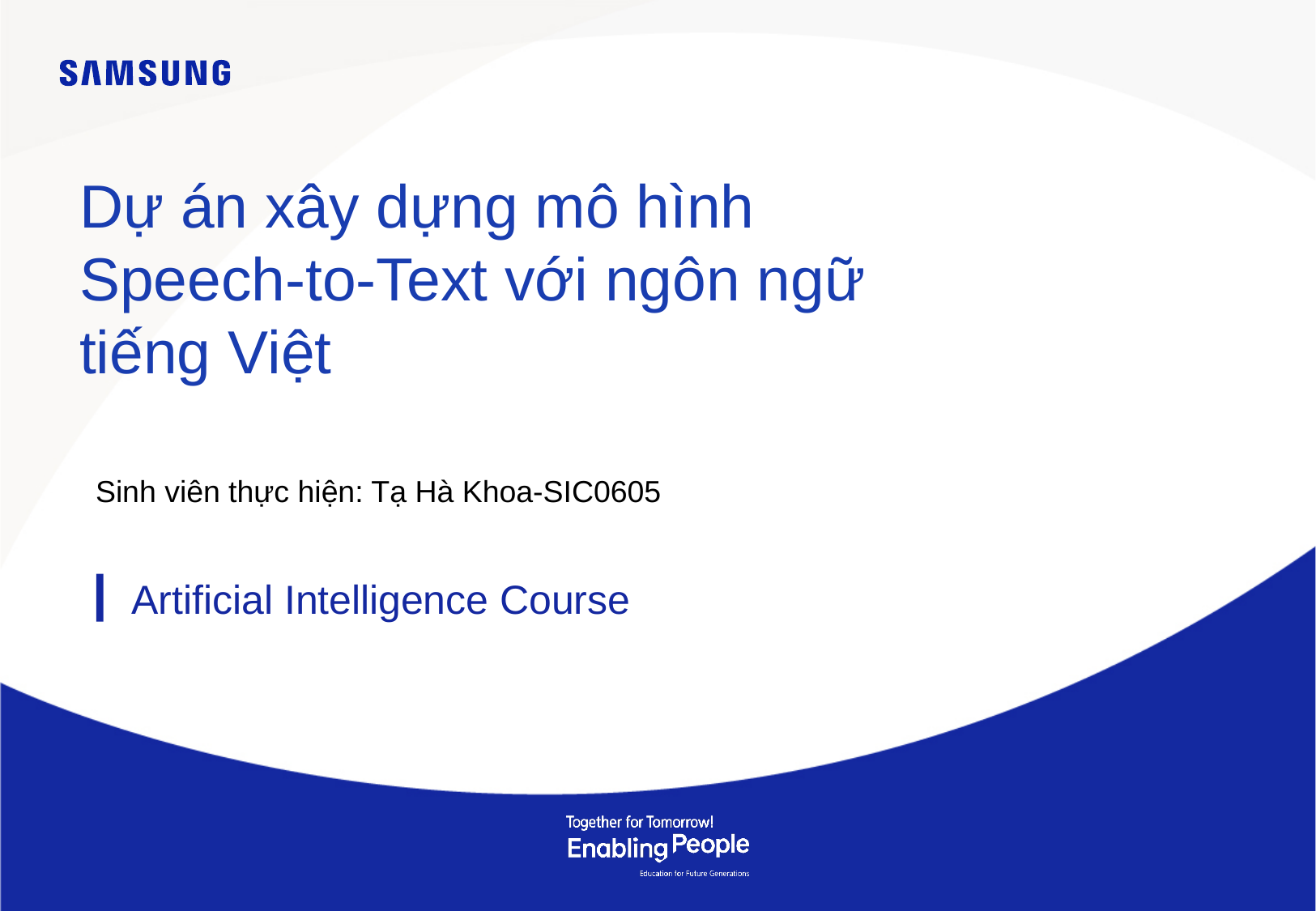

# Dự án xây dựng mô hình Speech-to-Text với ngôn ngữ tiếng Việt
Sinh viên thực hiện: Tạ Hà Khoa-SIC0605